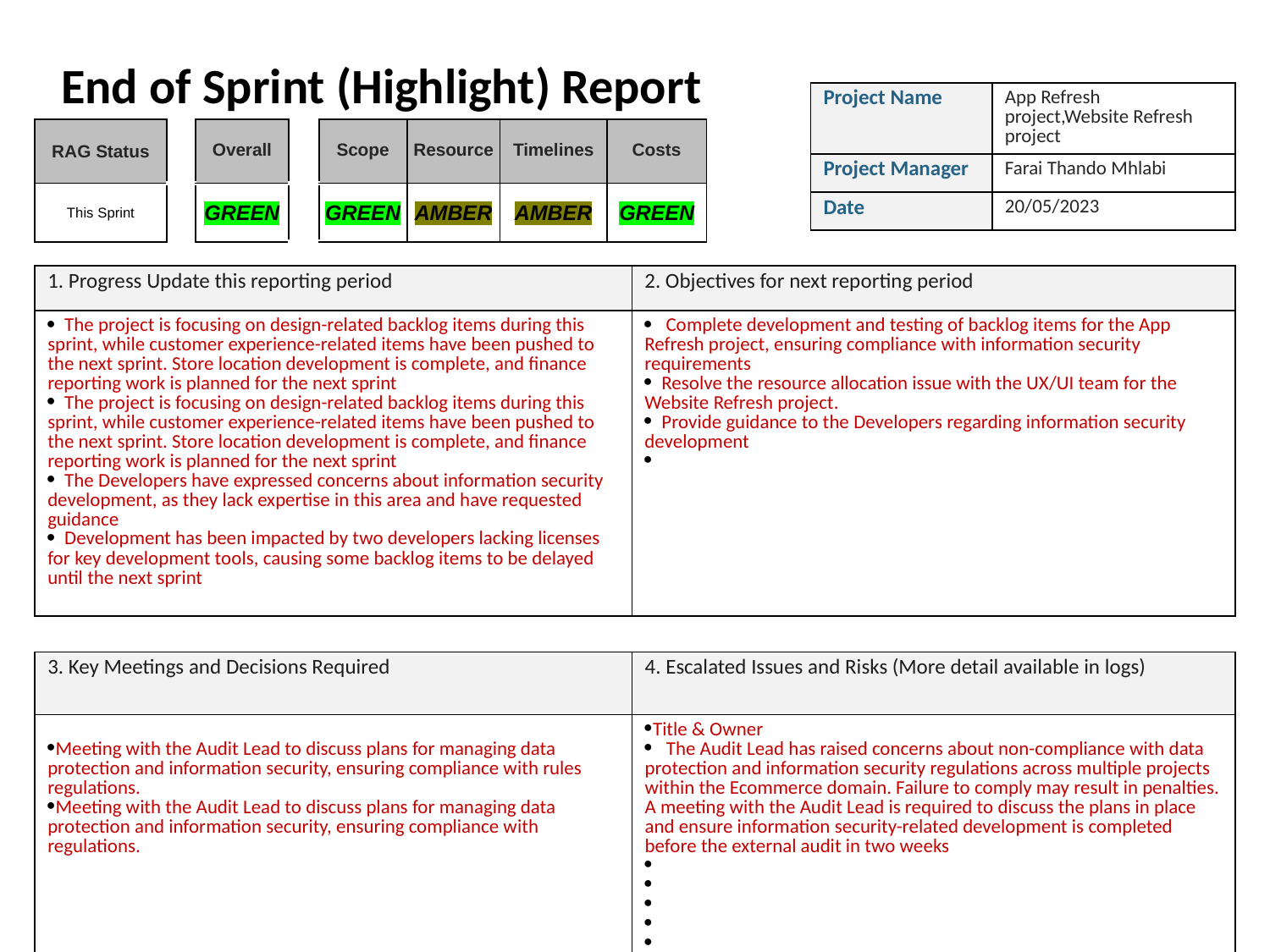

End of Sprint (Highlight) Report
| Project Name | App Refresh project,Website Refresh project |
| --- | --- |
| Project Manager | Farai Thando Mhlabi |
| Date | 20/05/2023 |
| RAG Status |  | Overall |  | Scope | Resource | Timelines | Costs |
| --- | --- | --- | --- | --- | --- | --- | --- |
| This Sprint |  | GREEN |  | GREEN | AMBER | AMBER | GREEN |
| 1. Progress Update this reporting period | 2. Objectives for next reporting period |
| --- | --- |
| The project is focusing on design-related backlog items during this sprint, while customer experience-related items have been pushed to the next sprint. Store location development is complete, and finance reporting work is planned for the next sprint The project is focusing on design-related backlog items during this sprint, while customer experience-related items have been pushed to the next sprint. Store location development is complete, and finance reporting work is planned for the next sprint The Developers have expressed concerns about information security development, as they lack expertise in this area and have requested guidance Development has been impacted by two developers lacking licenses for key development tools, causing some backlog items to be delayed until the next sprint | Complete development and testing of backlog items for the App Refresh project, ensuring compliance with information security requirements Resolve the resource allocation issue with the UX/UI team for the Website Refresh project. Provide guidance to the Developers regarding information security development |
| 3. Key Meetings and Decisions Required | 4. Escalated Issues and Risks (More detail available in logs) |
| --- | --- |
| Meeting with the Audit Lead to discuss plans for managing data protection and information security, ensuring compliance with rules regulations. Meeting with the Audit Lead to discuss plans for managing data protection and information security, ensuring compliance with regulations. | Title & Owner The Audit Lead has raised concerns about non-compliance with data protection and information security regulations across multiple projects within the Ecommerce domain. Failure to comply may result in penalties. A meeting with the Audit Lead is required to discuss the plans in place and ensure information security-related development is completed before the external audit in two weeks |